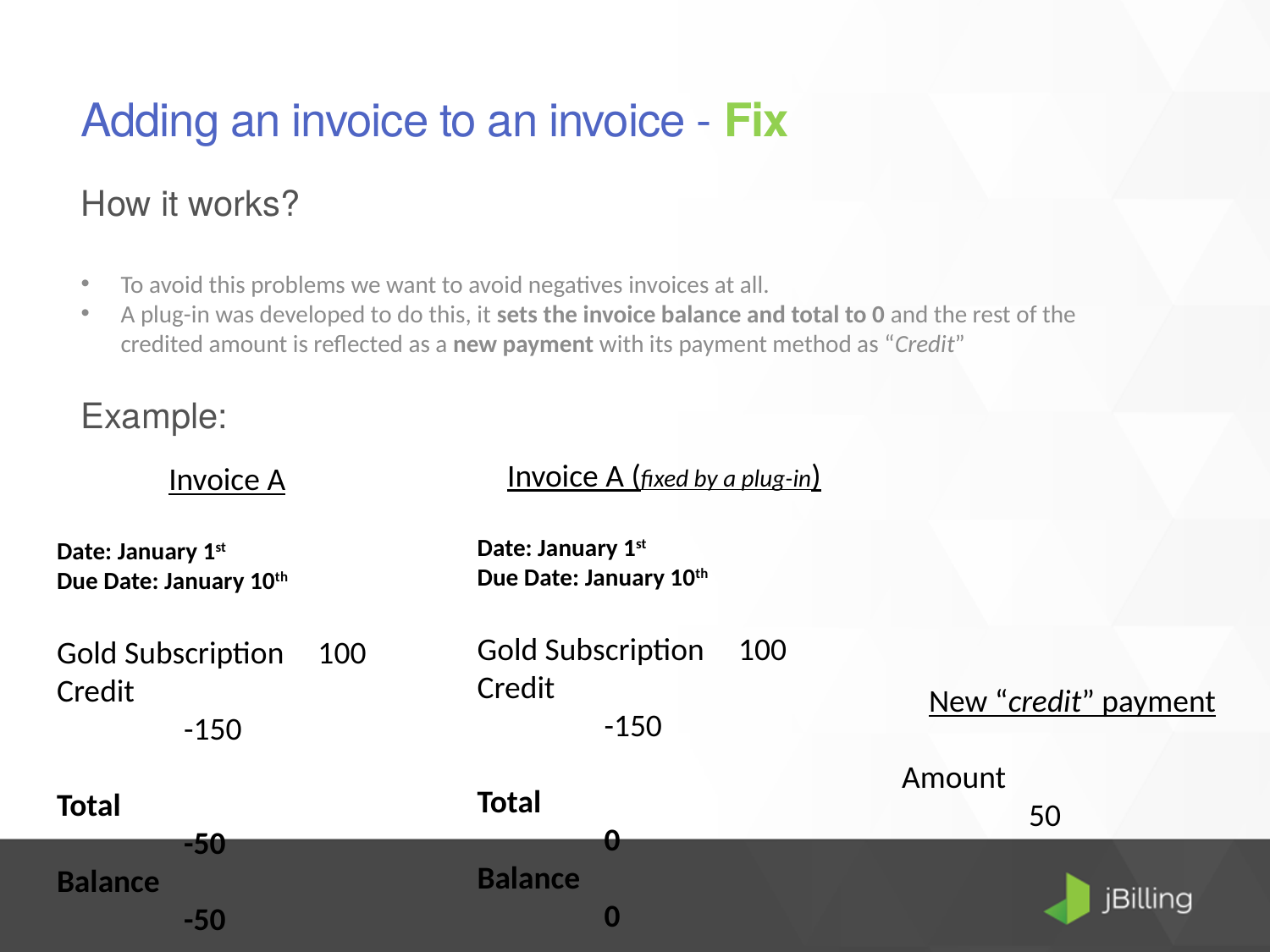

# Adding an invoice to an invoice - Fix
How it works?
To avoid this problems we want to avoid negatives invoices at all.
A plug-in was developed to do this, it sets the invoice balance and total to 0 and the rest of the credited amount is reflected as a new payment with its payment method as “Credit”
Example:
Invoice A (fixed by a plug-in)

Date: January 1st
Due Date: January 10th

Gold Subscription 	 100
Credit			-150

Total			0
Balance			0
Invoice A

Date: January 1st
Due Date: January 10th

Gold Subscription 	 100
Credit			-150

Total			-50
Balance			-50
New “credit” payment

Amount			50